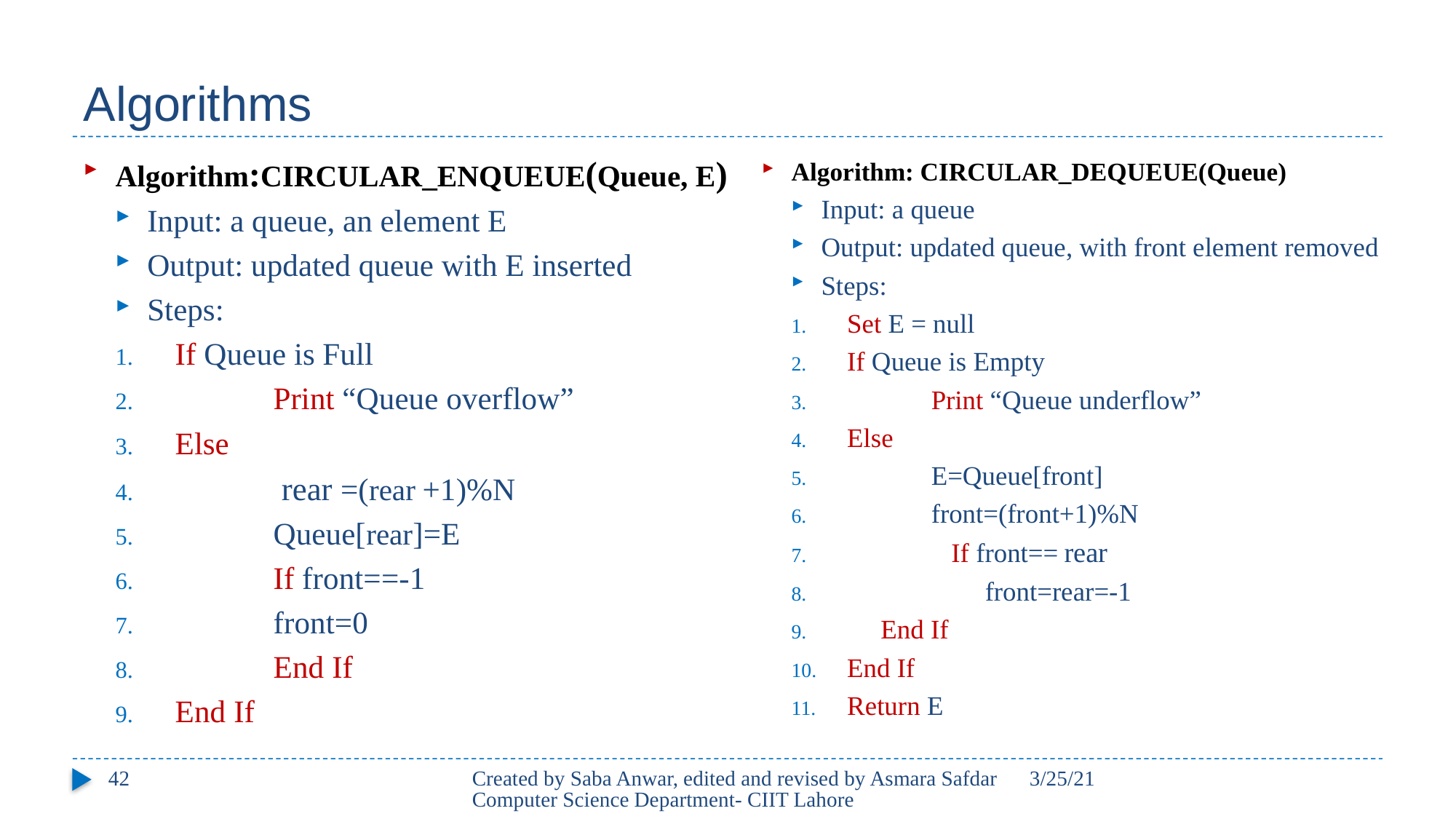

# Algorithms
Algorithm:CIRCULAR_ENQUEUE(Queue, E)
Input: a queue, an element E
Output: updated queue with E inserted
Steps:
If Queue is Full
	Print “Queue overflow”
Else
	 rear =(rear +1)%N
	Queue[rear]=E
	If front==-1
		front=0
	End If
End If
Algorithm: CIRCULAR_DEQUEUE(Queue)
Input: a queue
Output: updated queue, with front element removed
Steps:
Set E = null
If Queue is Empty
	Print “Queue underflow”
Else
	E=Queue[front]
	front=(front+1)%N
	   If front== rear
	        front=rear=-1
     End If
End If
Return E
42
Created by Saba Anwar, edited and revised by Asmara Safdar Computer Science Department- CIIT Lahore
3/25/21